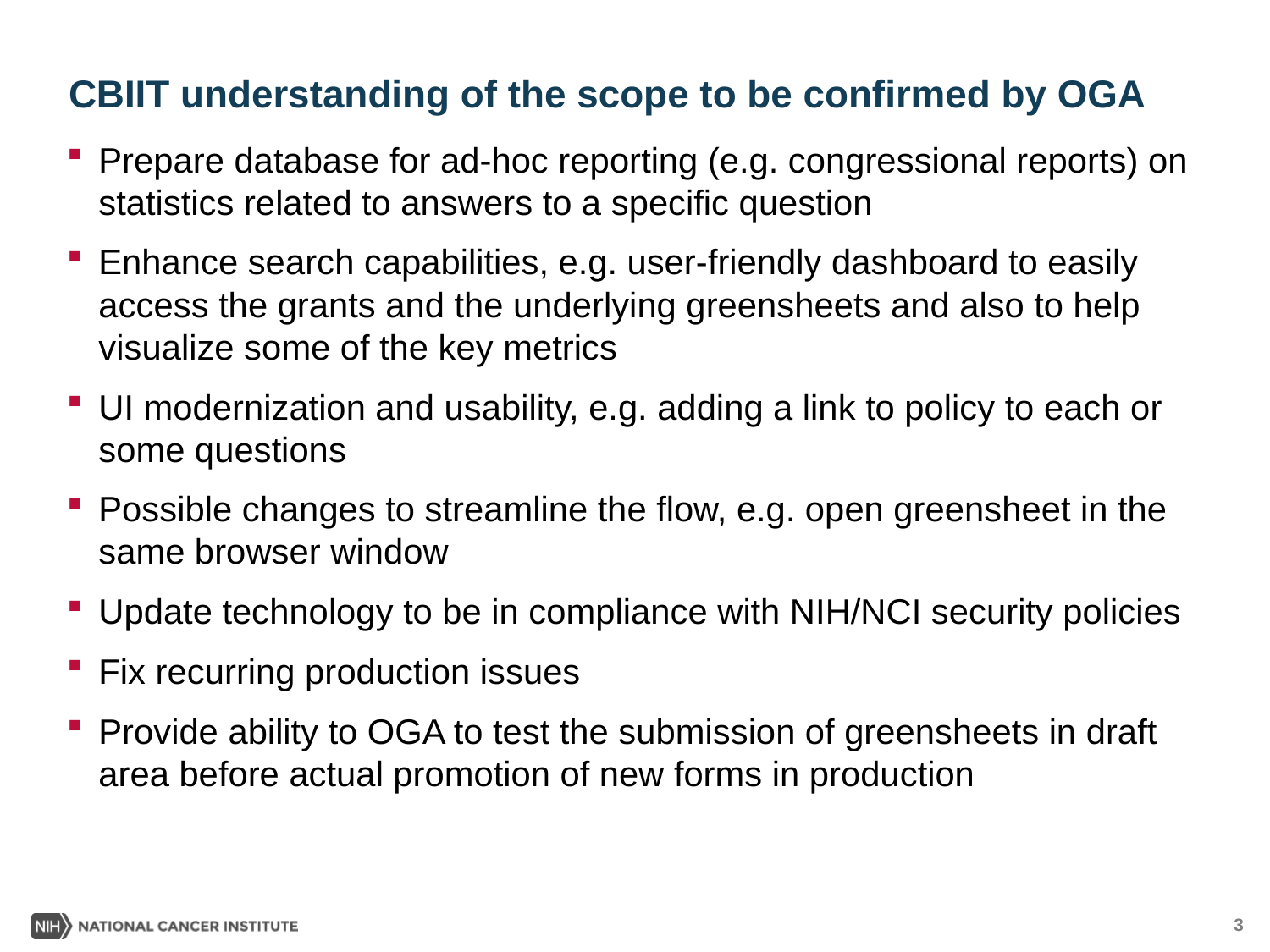

# CBIIT understanding of the scope to be confirmed by OGA
Prepare database for ad-hoc reporting (e.g. congressional reports) on statistics related to answers to a specific question
Enhance search capabilities, e.g. user-friendly dashboard to easily access the grants and the underlying greensheets and also to help visualize some of the key metrics
UI modernization and usability, e.g. adding a link to policy to each or some questions
Possible changes to streamline the flow, e.g. open greensheet in the same browser window
Update technology to be in compliance with NIH/NCI security policies
Fix recurring production issues
Provide ability to OGA to test the submission of greensheets in draft area before actual promotion of new forms in production